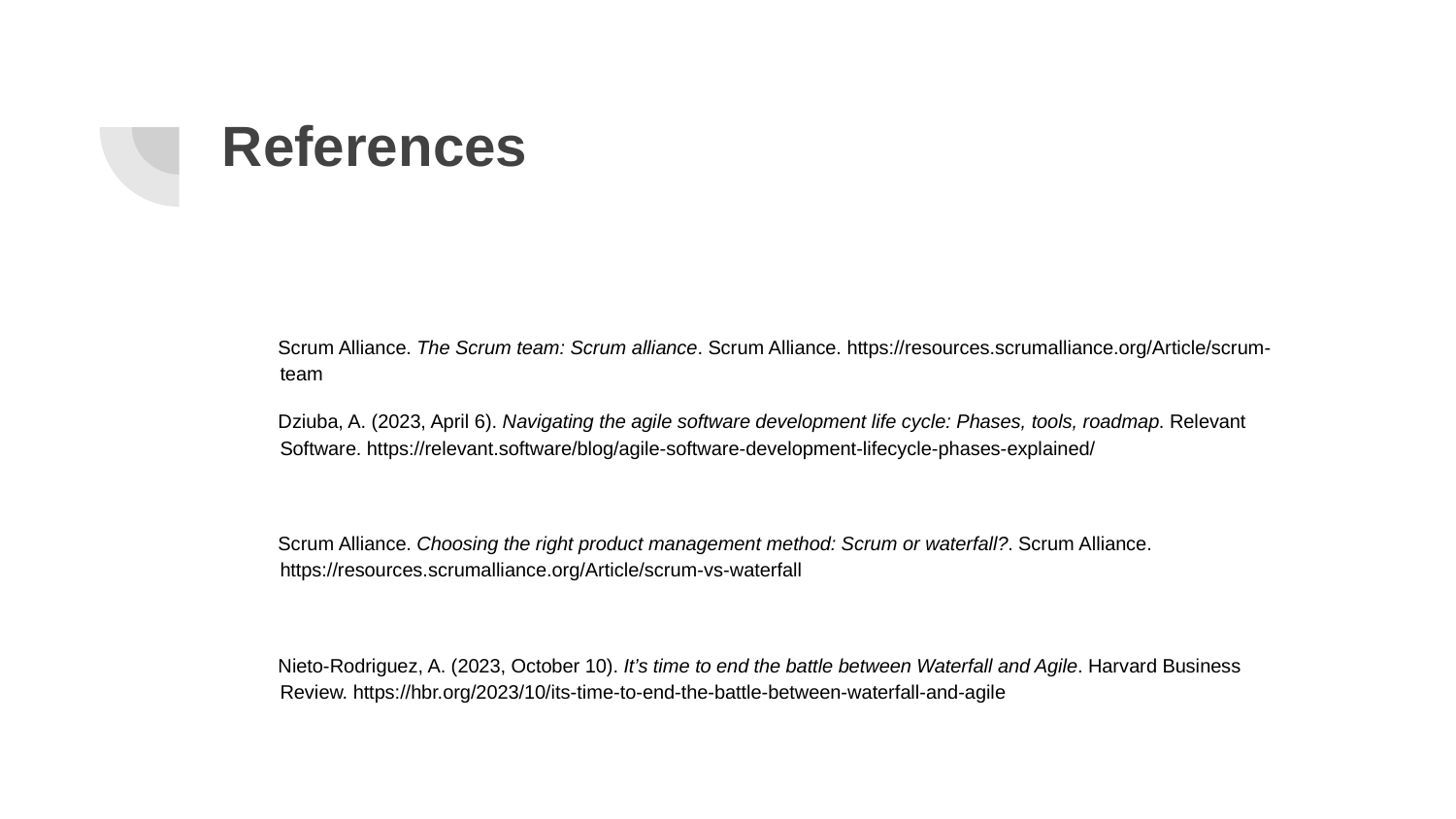

# References
Scrum Alliance. The Scrum team: Scrum alliance. Scrum Alliance. https://resources.scrumalliance.org/Article/scrum-team
Dziuba, A. (2023, April 6). Navigating the agile software development life cycle: Phases, tools, roadmap. Relevant Software. https://relevant.software/blog/agile-software-development-lifecycle-phases-explained/

Scrum Alliance. Choosing the right product management method: Scrum or waterfall?. Scrum Alliance. https://resources.scrumalliance.org/Article/scrum-vs-waterfall

Nieto-Rodriguez, A. (2023, October 10). It’s time to end the battle between Waterfall and Agile. Harvard Business Review. https://hbr.org/2023/10/its-time-to-end-the-battle-between-waterfall-and-agile